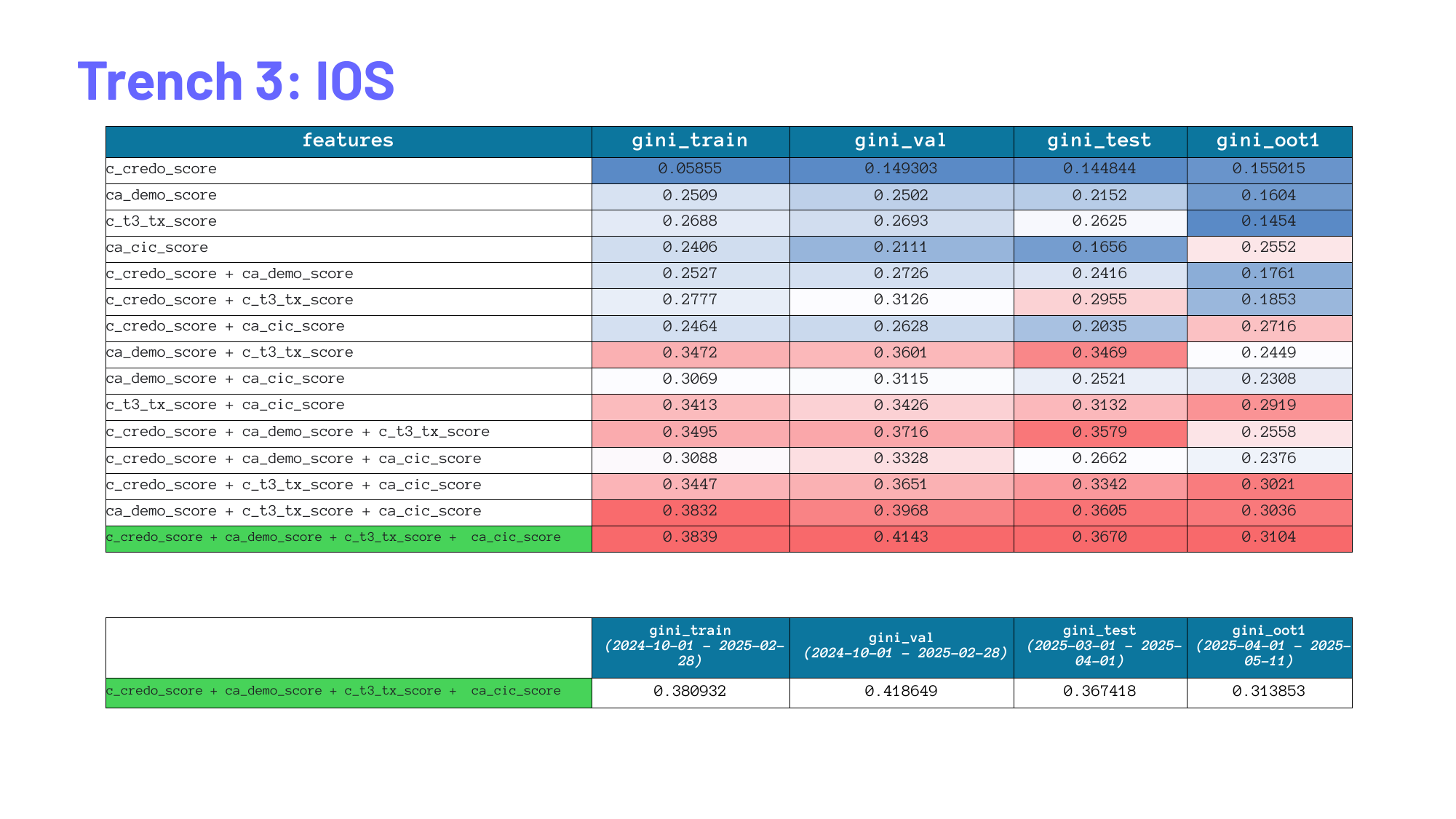

Trench 3: IOS
| features | gini\_train | gini\_val | gini\_test | gini\_oot1 |
| --- | --- | --- | --- | --- |
| c\_credo\_score | 0.05855 | 0.149303 | 0.144844 | 0.155015 |
| ca\_demo\_score | 0.2509 | 0.2502 | 0.2152 | 0.1604 |
| c\_t3\_tx\_score | 0.2688 | 0.2693 | 0.2625 | 0.1454 |
| ca\_cic\_score | 0.2406 | 0.2111 | 0.1656 | 0.2552 |
| c\_credo\_score + ca\_demo\_score | 0.2527 | 0.2726 | 0.2416 | 0.1761 |
| c\_credo\_score + c\_t3\_tx\_score | 0.2777 | 0.3126 | 0.2955 | 0.1853 |
| c\_credo\_score + ca\_cic\_score | 0.2464 | 0.2628 | 0.2035 | 0.2716 |
| ca\_demo\_score + c\_t3\_tx\_score | 0.3472 | 0.3601 | 0.3469 | 0.2449 |
| ca\_demo\_score + ca\_cic\_score | 0.3069 | 0.3115 | 0.2521 | 0.2308 |
| c\_t3\_tx\_score + ca\_cic\_score | 0.3413 | 0.3426 | 0.3132 | 0.2919 |
| c\_credo\_score + ca\_demo\_score + c\_t3\_tx\_score | 0.3495 | 0.3716 | 0.3579 | 0.2558 |
| c\_credo\_score + ca\_demo\_score + ca\_cic\_score | 0.3088 | 0.3328 | 0.2662 | 0.2376 |
| c\_credo\_score + c\_t3\_tx\_score + ca\_cic\_score | 0.3447 | 0.3651 | 0.3342 | 0.3021 |
| ca\_demo\_score + c\_t3\_tx\_score + ca\_cic\_score | 0.3832 | 0.3968 | 0.3605 | 0.3036 |
| c\_credo\_score + ca\_demo\_score + c\_t3\_tx\_score + ca\_cic\_score | 0.3839 | 0.4143 | 0.3670 | 0.3104 |
|  | gini\_train (2024-10-01 - 2025-02-28) | gini\_val (2024-10-01 - 2025-02-28) | gini\_test (2025-03-01 - 2025-04-01) | gini\_oot1 (2025-04-01 - 2025-05-11) |
| --- | --- | --- | --- | --- |
| c\_credo\_score + ca\_demo\_score + c\_t3\_tx\_score + ca\_cic\_score | 0.380932 | 0.418649 | 0.367418 | 0.313853 |